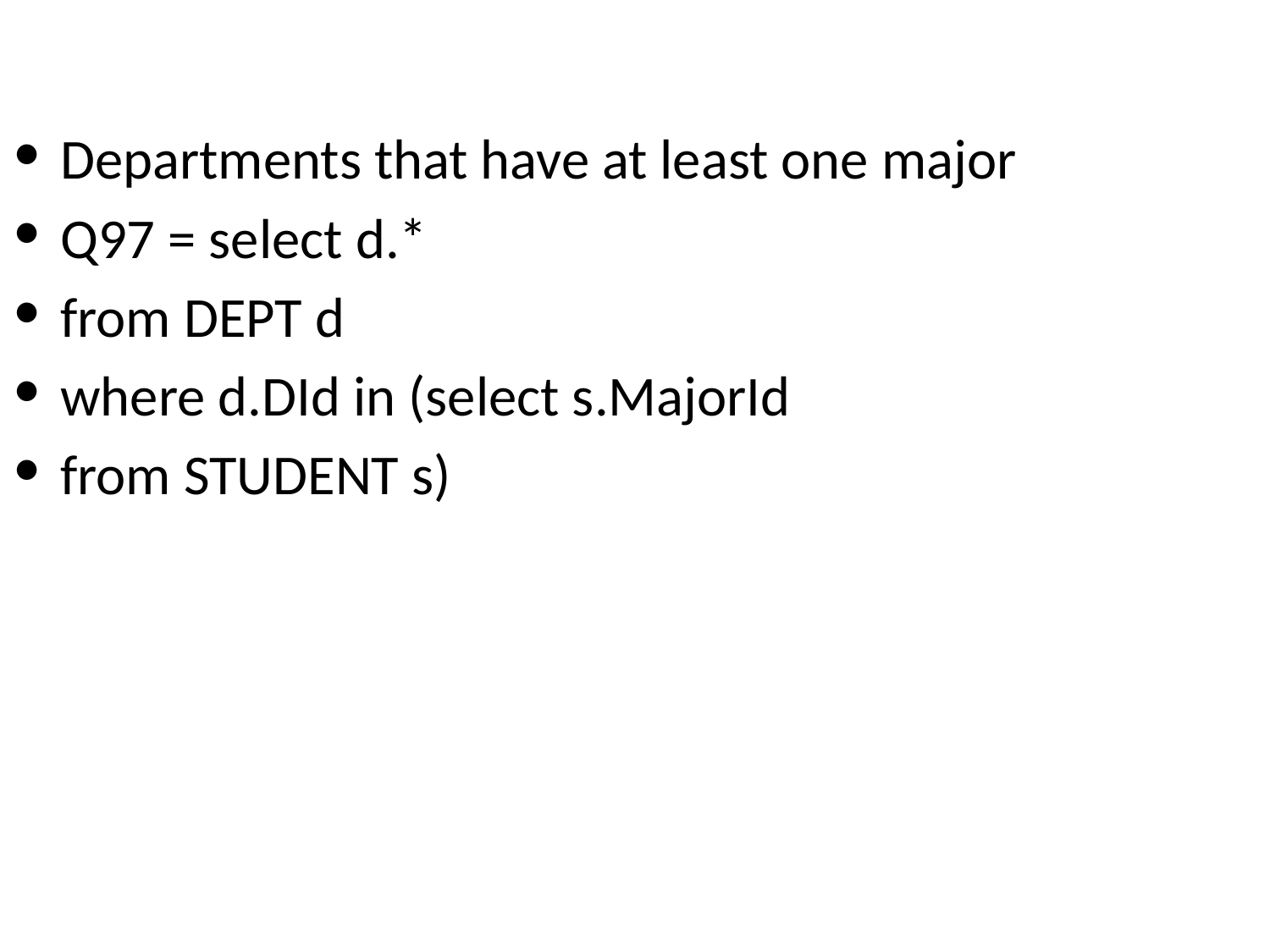

#
Departments that have at least one major
Q97 = select d.*
from DEPT d
where d.DId in (select s.MajorId
from STUDENT s)